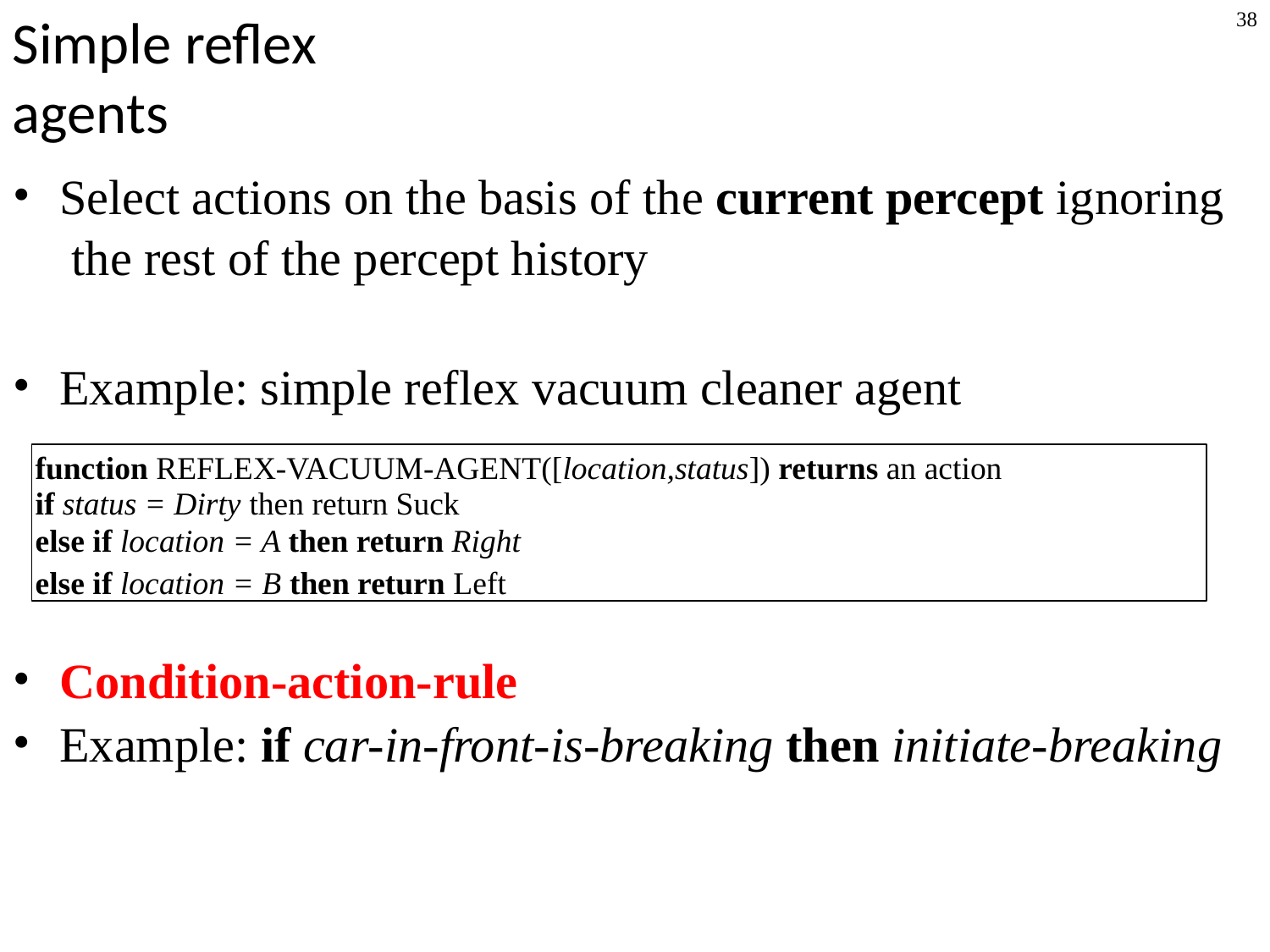

38
# Simple reflex agents
Select actions on the basis of the current percept ignoring  the rest of the percept history

Example: simple reflex vacuum cleaner agent
function REFLEX-VACUUM-AGENT([location,status]) returns an action
if status = Dirty then return Suck
else if location = A then return Right
else if location = B then return Left
Condition-action-rule
Example: if car-in-front-is-breaking then initiate-breaking